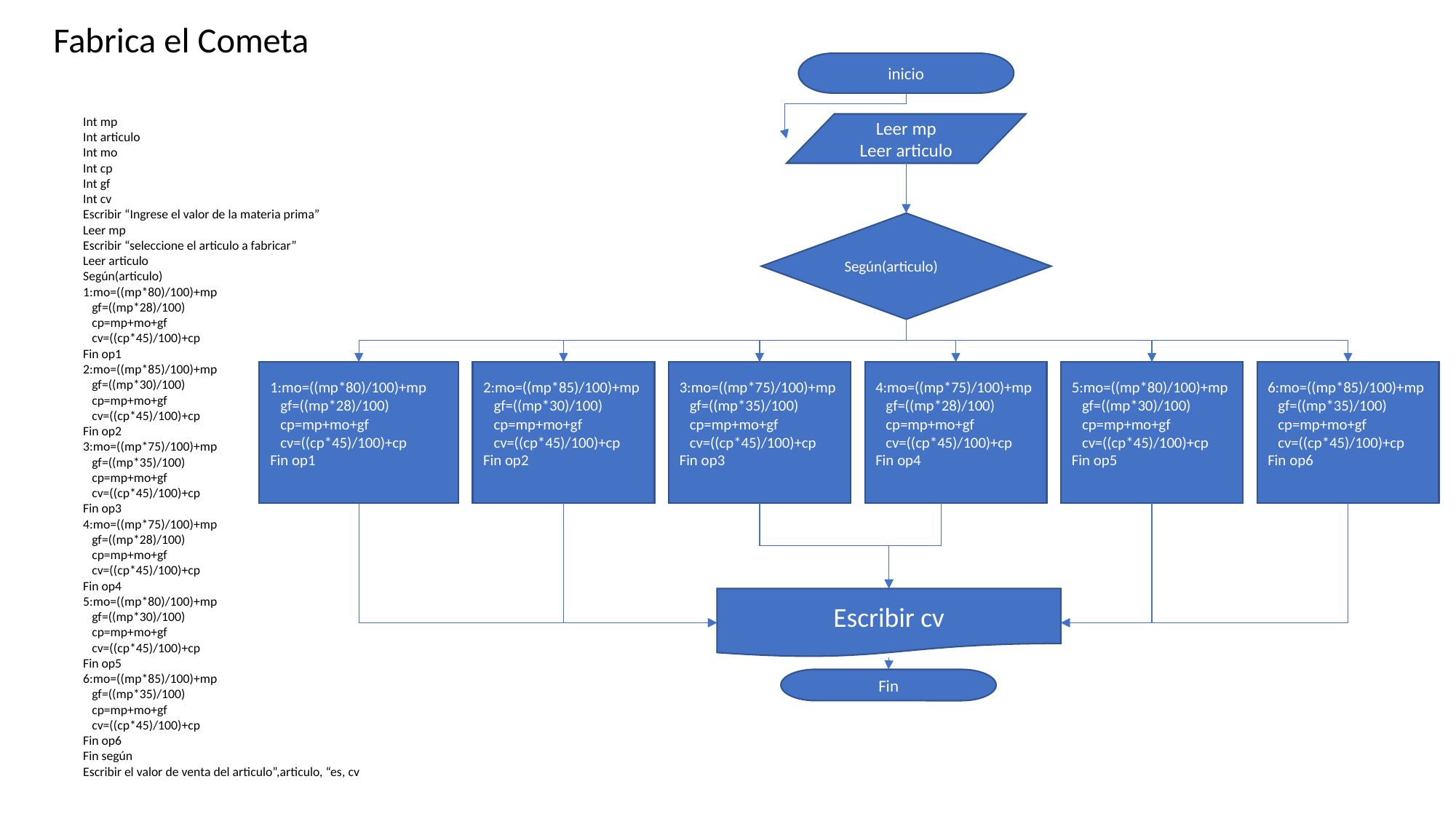

# Fabrica el Cometa
inicio
Int mp
Int articulo
Int mo
Int cp
Int gf
Int cv
Escribir “Ingrese el valor de la materia prima”
Leer mp
Escribir “seleccione el articulo a fabricar”
Leer articulo
Según(articulo)
1:mo=((mp*80)/100)+mp
   gf=((mp*28)/100)
   cp=mp+mo+gf
   cv=((cp*45)/100)+cp
Fin op1
2:mo=((mp*85)/100)+mp
   gf=((mp*30)/100)
   cp=mp+mo+gf
   cv=((cp*45)/100)+cp
Fin op2
3:mo=((mp*75)/100)+mp
   gf=((mp*35)/100)
   cp=mp+mo+gf
   cv=((cp*45)/100)+cp
Fin op3
4:mo=((mp*75)/100)+mp
   gf=((mp*28)/100)
   cp=mp+mo+gf
   cv=((cp*45)/100)+cp
Fin op4
5:mo=((mp*80)/100)+mp
   gf=((mp*30)/100)
   cp=mp+mo+gf
   cv=((cp*45)/100)+cp
Fin op5
6:mo=((mp*85)/100)+mp
   gf=((mp*35)/100)
   cp=mp+mo+gf
   cv=((cp*45)/100)+cp
Fin op6
Fin según
Escribir el valor de venta del articulo”,articulo, “es, cv
Leer mp
Leer articulo
Según(articulo)
1:mo=((mp*80)/100)+mp
   gf=((mp*28)/100)
   cp=mp+mo+gf
   cv=((cp*45)/100)+cp
Fin op1

2:mo=((mp*85)/100)+mp
   gf=((mp*30)/100)
   cp=mp+mo+gf
   cv=((cp*45)/100)+cp
Fin op2

3:mo=((mp*75)/100)+mp
   gf=((mp*35)/100)
   cp=mp+mo+gf
   cv=((cp*45)/100)+cp
Fin op3

4:mo=((mp*75)/100)+mp
   gf=((mp*28)/100)
   cp=mp+mo+gf
   cv=((cp*45)/100)+cp
Fin op4

5:mo=((mp*80)/100)+mp
   gf=((mp*30)/100)
   cp=mp+mo+gf
   cv=((cp*45)/100)+cp
Fin op5

6:mo=((mp*85)/100)+mp
   gf=((mp*35)/100)
   cp=mp+mo+gf
   cv=((cp*45)/100)+cp
Fin op6

Escribir cv
Fin